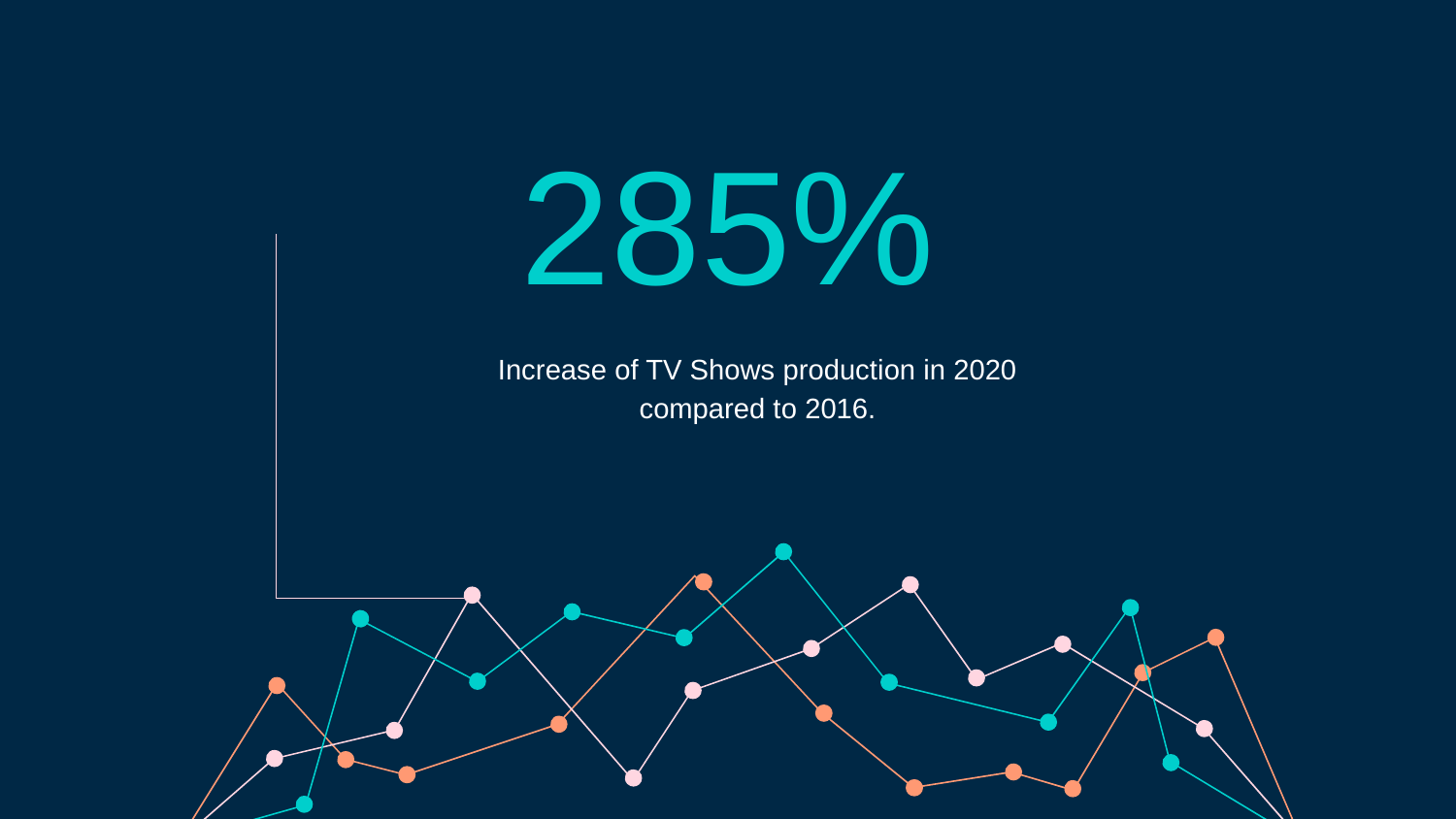

# 285%
Increase of TV Shows production in 2020 compared to 2016.